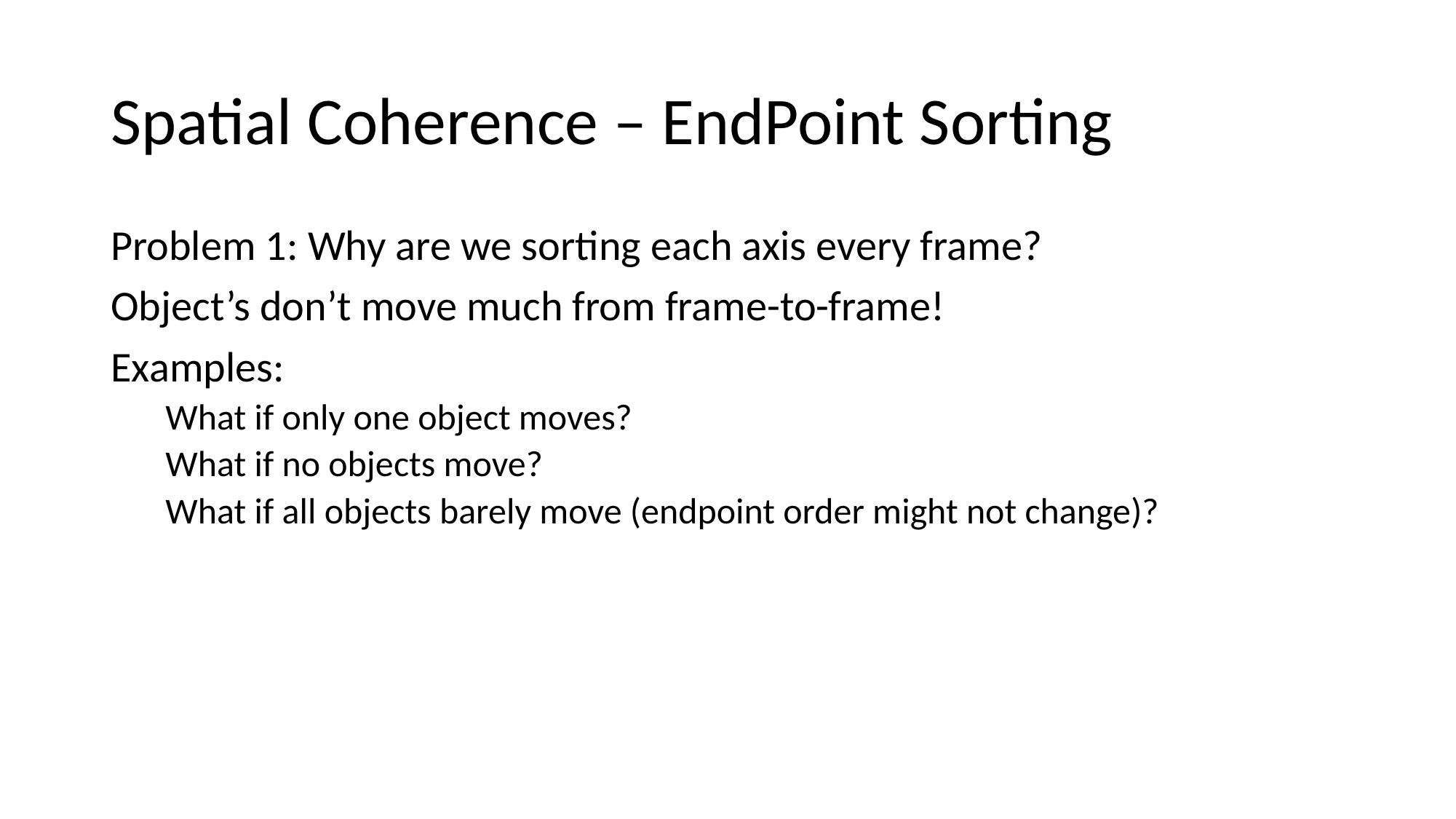

# Spatial Coherence – EndPoint Sorting
Problem 1: Why are we sorting each axis every frame?
Object’s don’t move much from frame-to-frame!
Examples:
What if only one object moves?
What if no objects move?
What if all objects barely move (endpoint order might not change)?